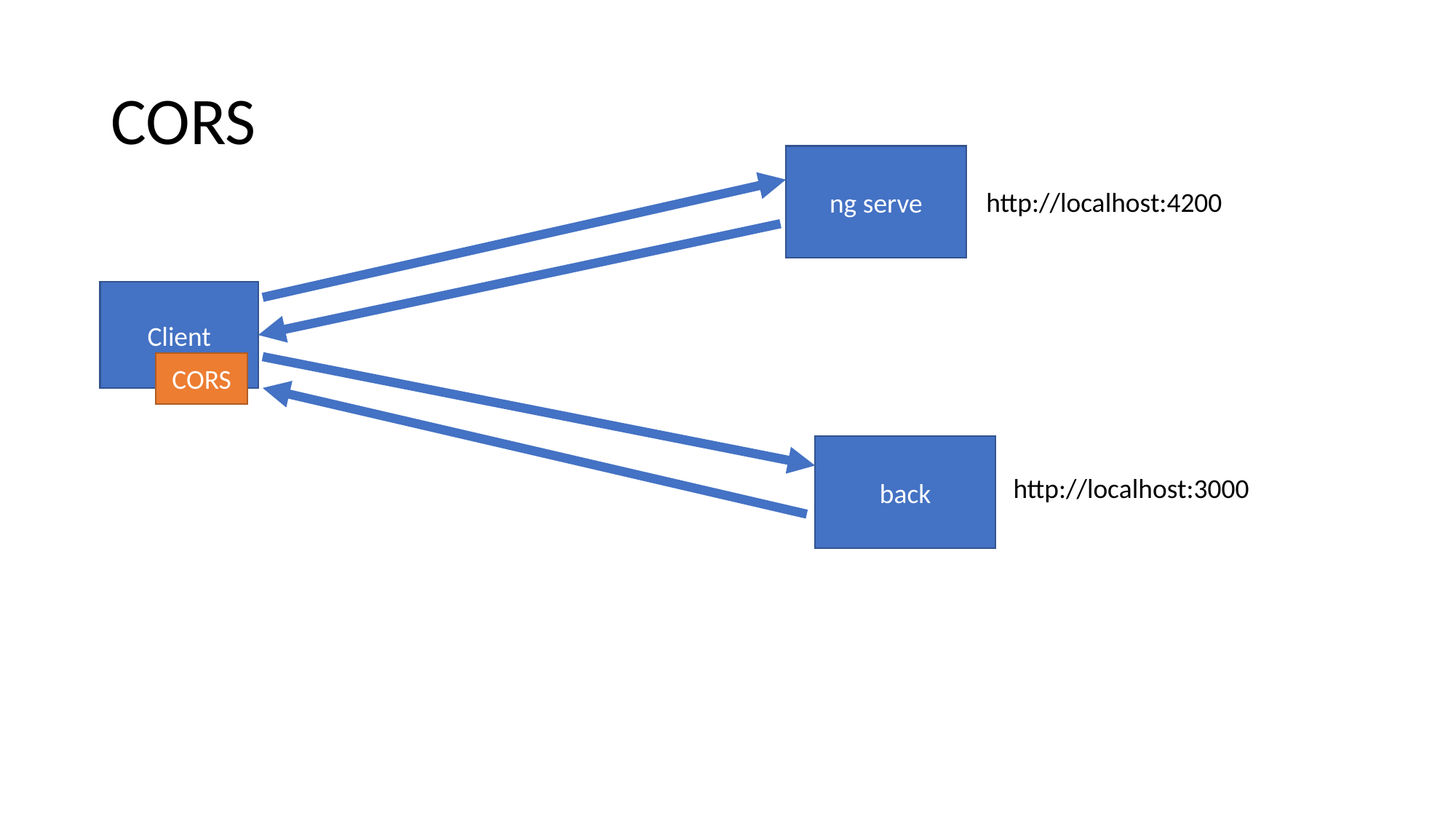

# CORS
ng serve
http://localhost:4200
Client
CORS
back
http://localhost:3000